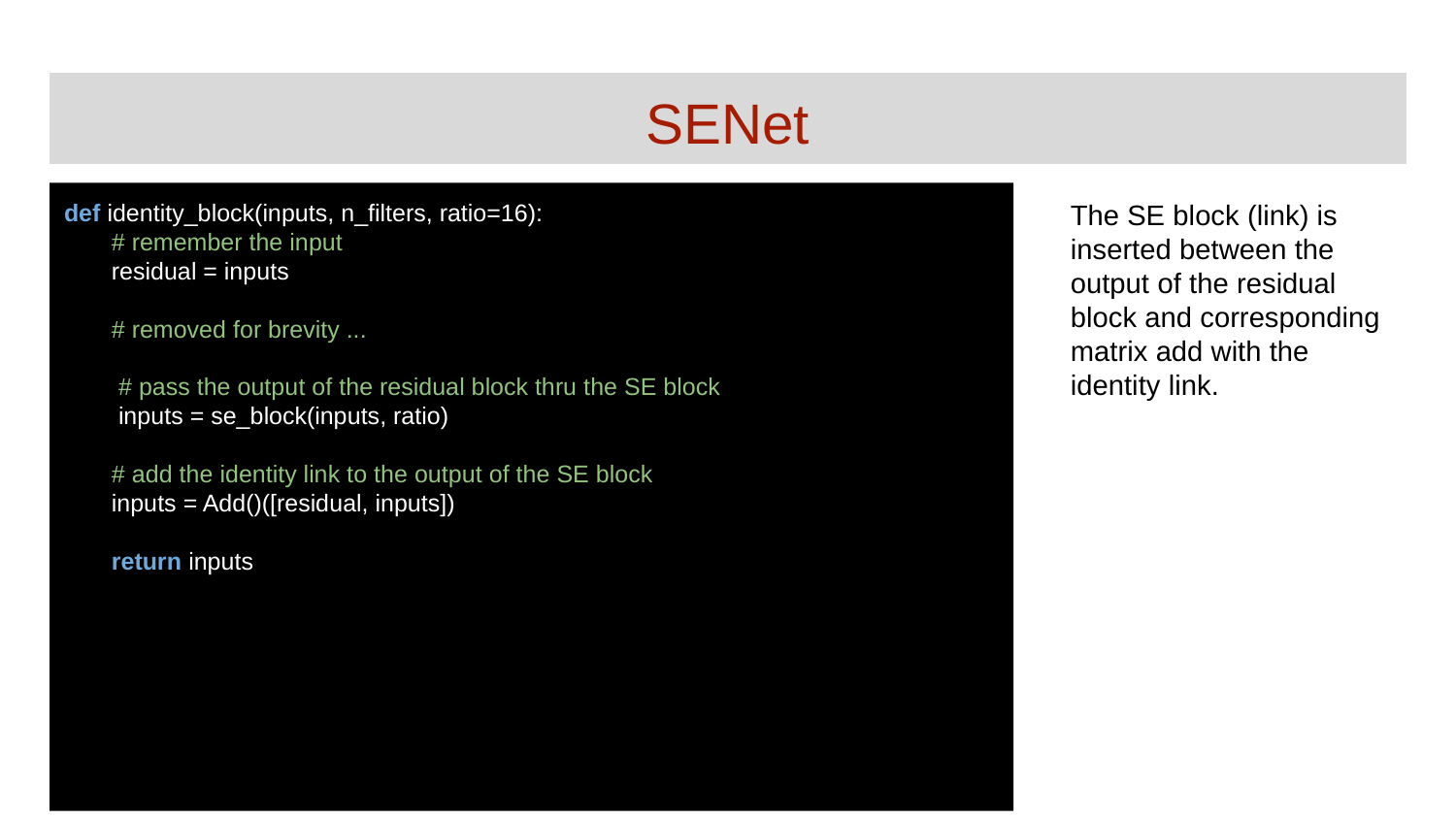

# SENet
def identity_block(inputs, n_filters, ratio=16):
       # remember the input
       residual = inputs

       # removed for brevity ...

        # pass the output of the residual block thru the SE block
        inputs = se_block(inputs, ratio)

       # add the identity link to the output of the SE block
       inputs = Add()([residual, inputs])

       return inputs

The SE block (link) is inserted between the output of the residual block and corresponding matrix add with the identity link.